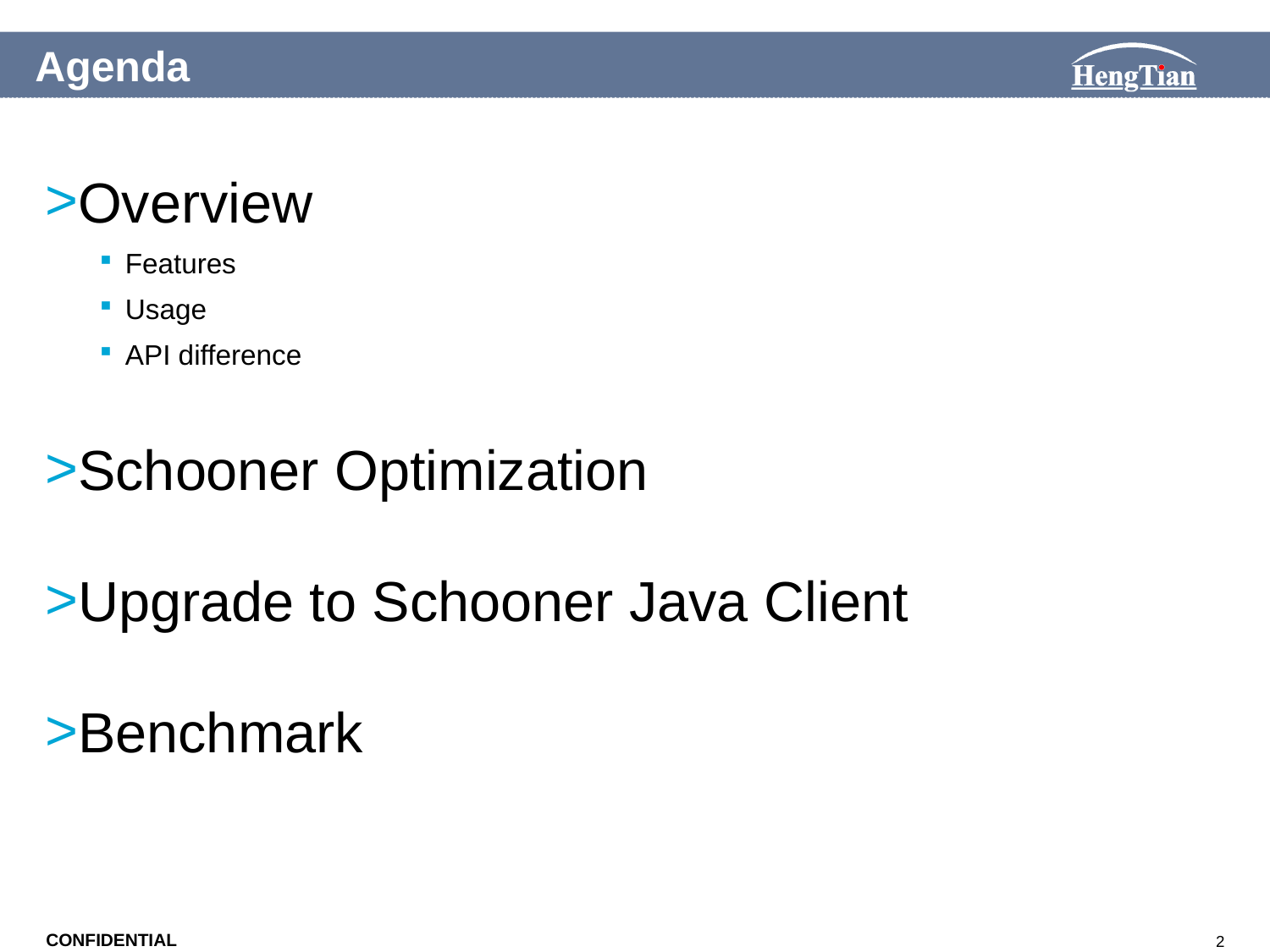

Agenda
Overview
Features
Usage
API difference
Schooner Optimization
Upgrade to Schooner Java Client
Benchmark
2